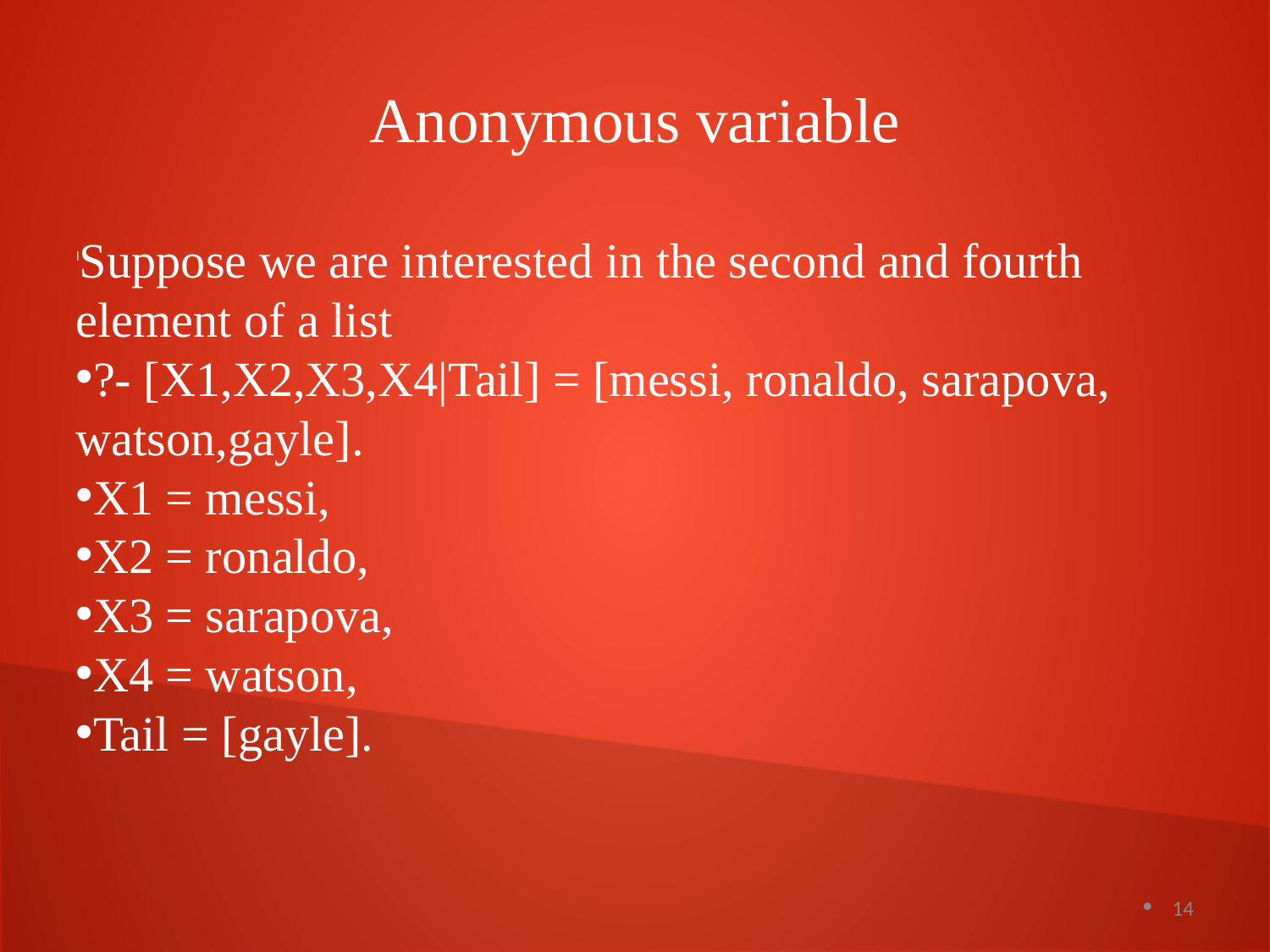

Anonymous variable
Suppose we are interested in the second and fourth element of a list
?- [X1,X2,X3,X4|Tail] = [messi, ronaldo, sarapova, watson,gayle].
X1 = messi,
X2 = ronaldo,
X3 = sarapova,
X4 = watson,
Tail = [gayle].
14